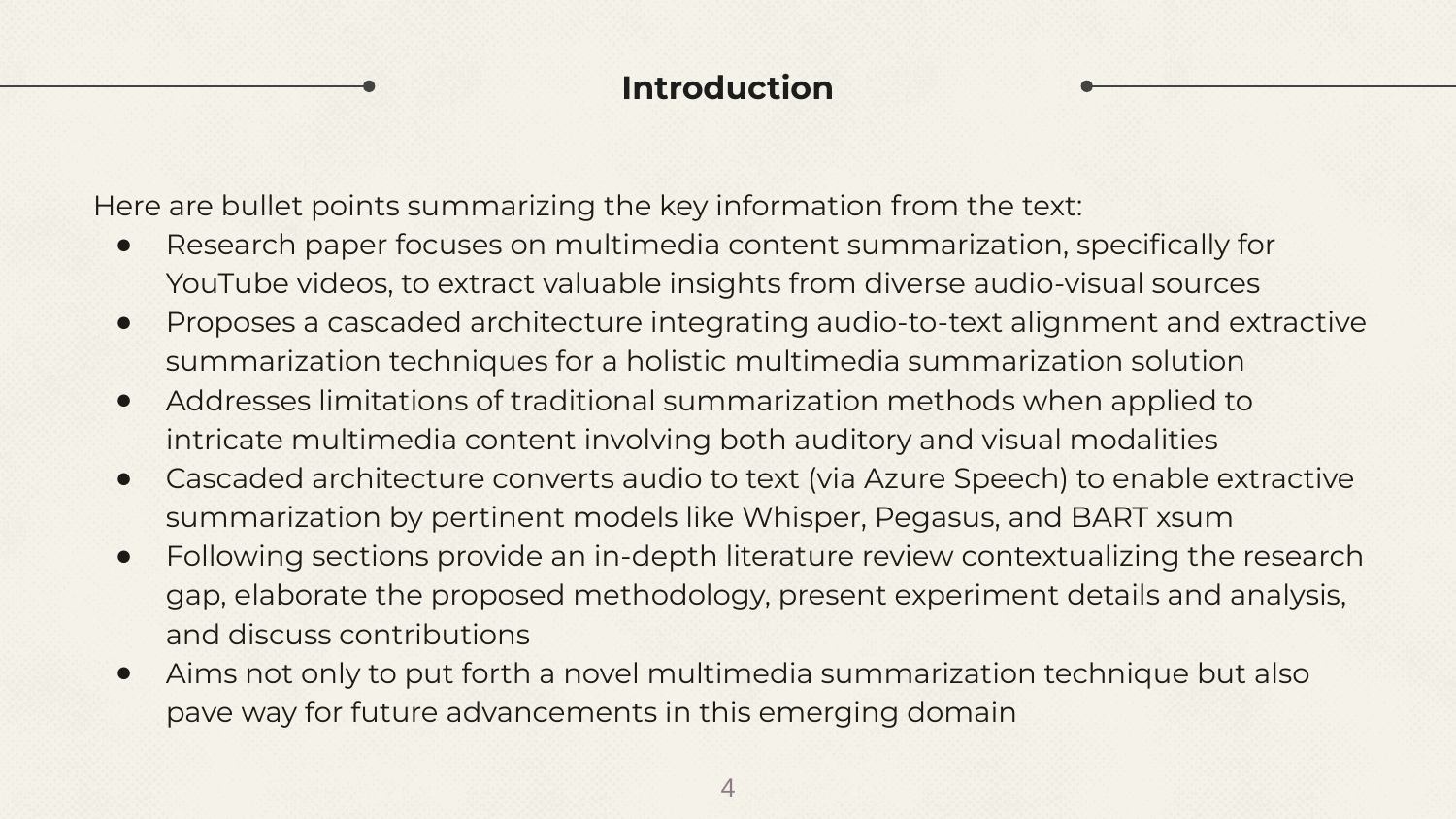

# Introduction
Here are bullet points summarizing the key information from the text:
Research paper focuses on multimedia content summarization, specifically for YouTube videos, to extract valuable insights from diverse audio-visual sources
Proposes a cascaded architecture integrating audio-to-text alignment and extractive summarization techniques for a holistic multimedia summarization solution
Addresses limitations of traditional summarization methods when applied to intricate multimedia content involving both auditory and visual modalities
Cascaded architecture converts audio to text (via Azure Speech) to enable extractive summarization by pertinent models like Whisper, Pegasus, and BART xsum
Following sections provide an in-depth literature review contextualizing the research gap, elaborate the proposed methodology, present experiment details and analysis, and discuss contributions
Aims not only to put forth a novel multimedia summarization technique but also pave way for future advancements in this emerging domain

4